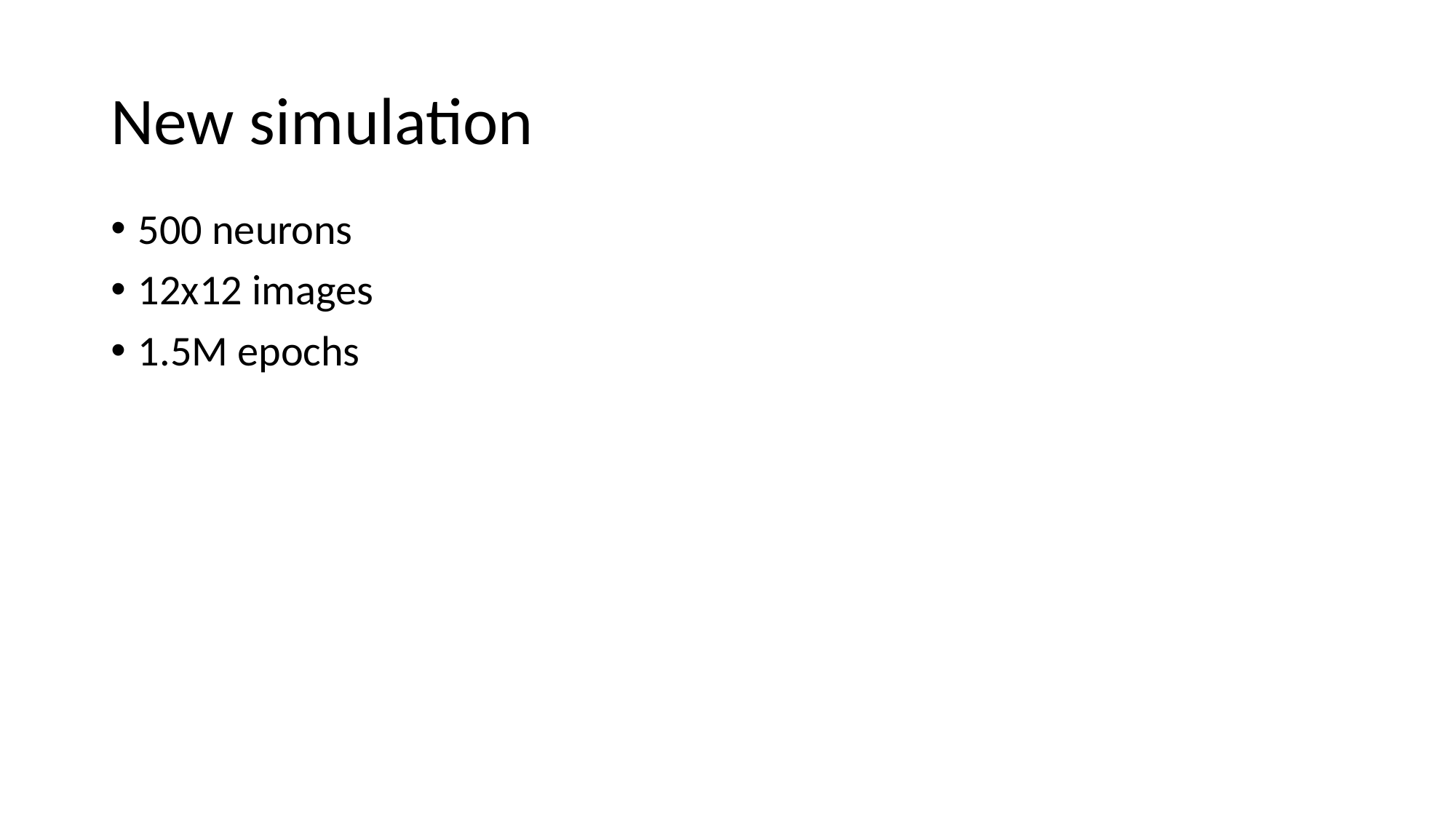

# New simulation
500 neurons
12x12 images
1.5M epochs